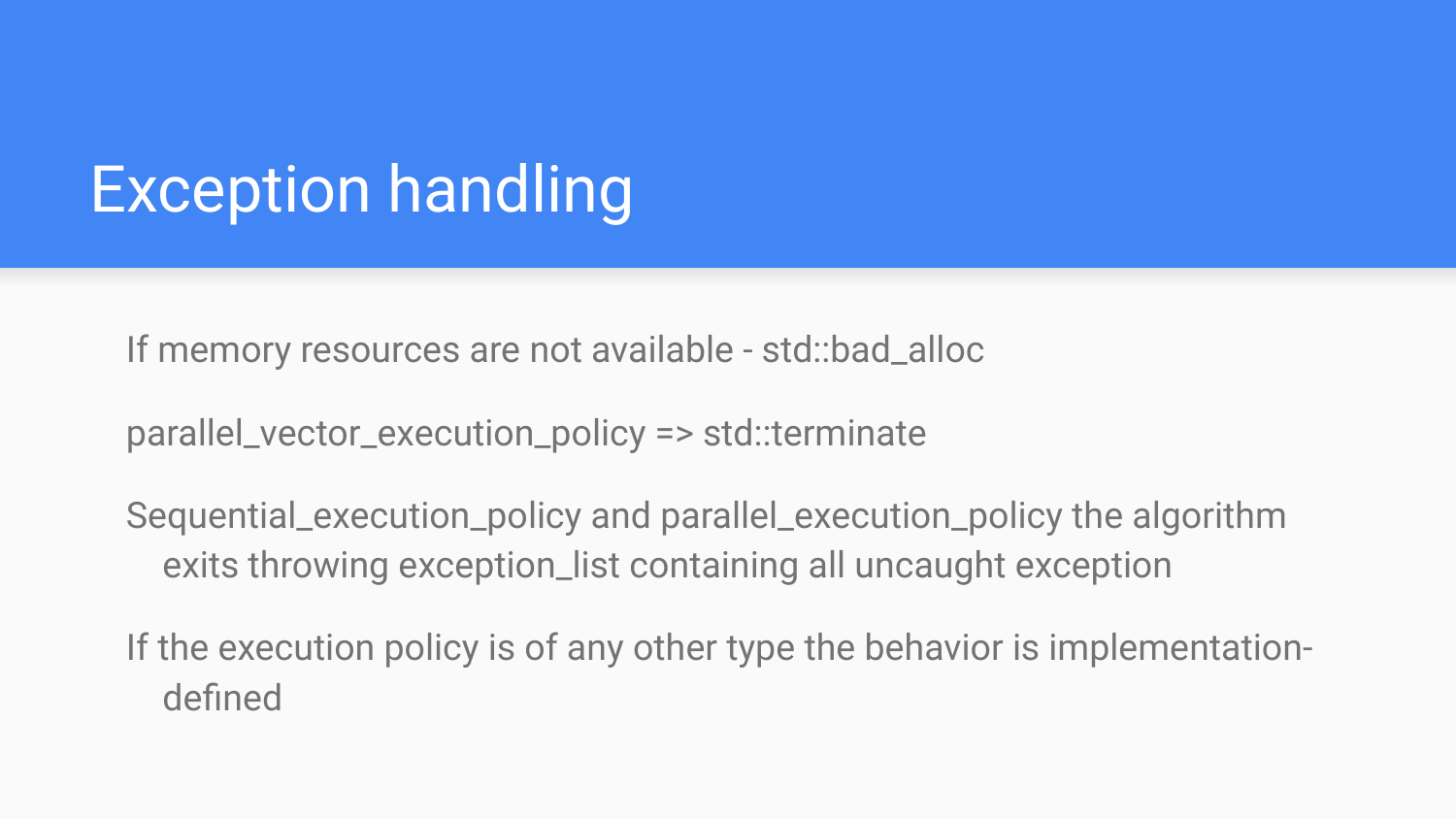

# Exception handling
If memory resources are not available - std::bad_alloc
parallel_vector_execution_policy => std::terminate
Sequential_execution_policy and parallel_execution_policy the algorithm exits throwing exception_list containing all uncaught exception
If the execution policy is of any other type the behavior is implementation-defined